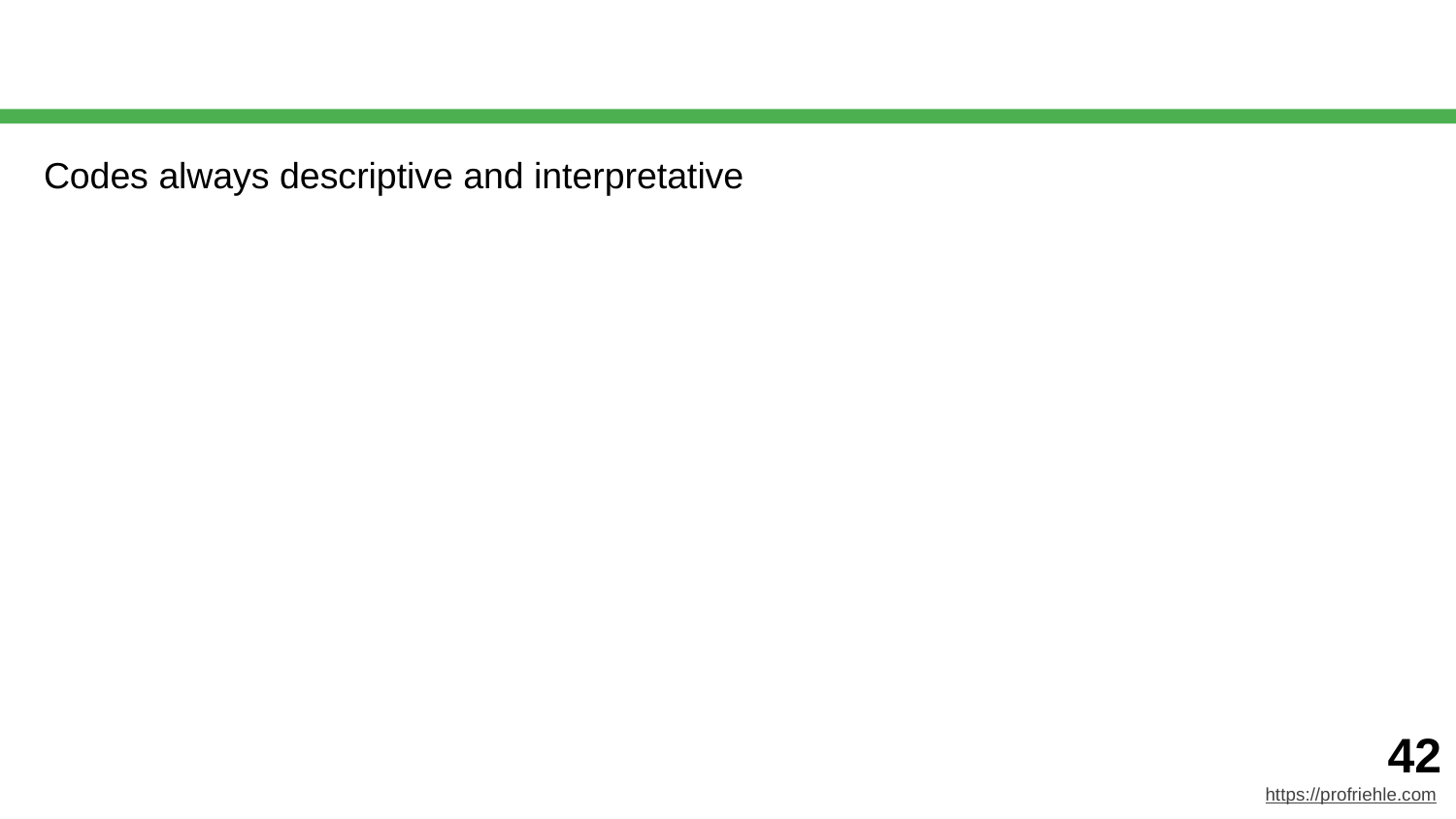

#
Codes always descriptive and interpretative
42
https://profriehle.com